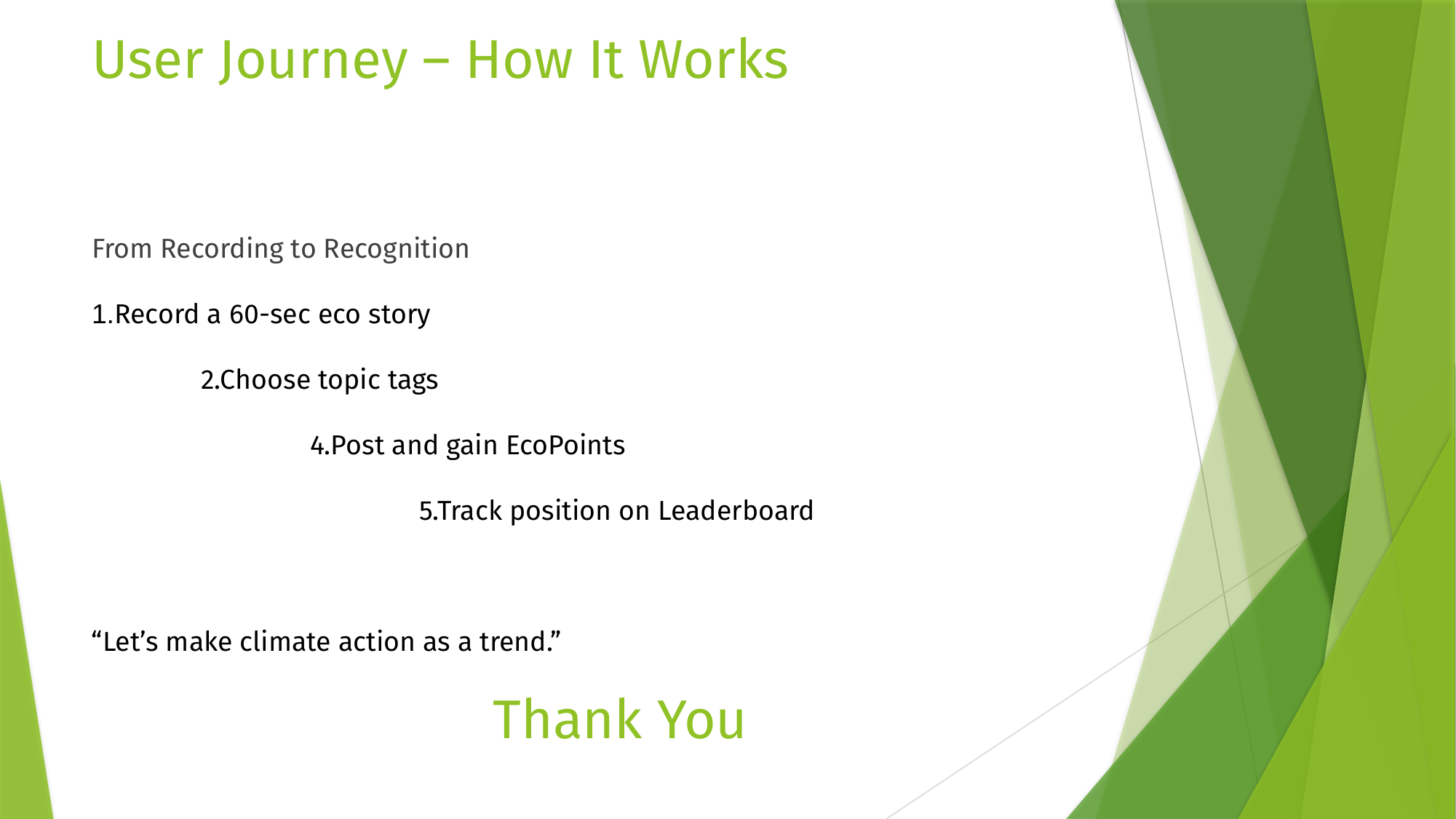

# User Journey – How It Works
From Recording to Recognition
1.Record a 60-sec eco story
 	2.Choose topic tags
		4.Post and gain EcoPoints
 			5.Track position on Leaderboard
“Let’s make climate action as a trend.”
Thank You